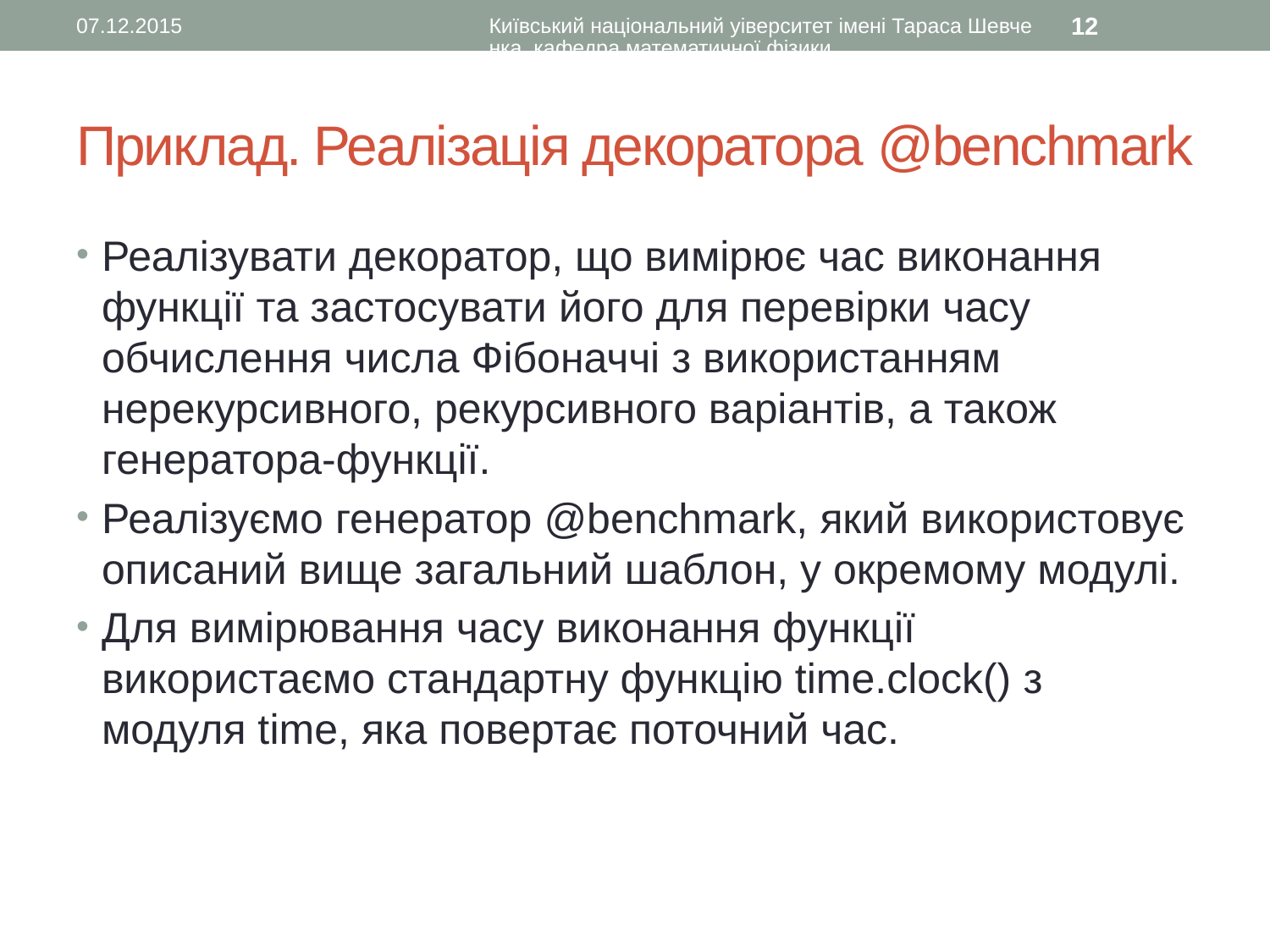

07.12.2015
Київський національний уіверситет імені Тараса Шевченка, кафедра математичної фізики
12
# Приклад. Реалізація декоратора @benchmark
Реалізувати декоратор, що вимірює час виконання функції та застосувати його для перевірки часу обчислення числа Фібоначчі з використанням нерекурсивного, рекурсивного варіантів, а також генератора-функції.
Реалізуємо генератор @benchmark, який використовує описаний вище загальний шаблон, у окремому модулі.
Для вимірювання часу виконання функції використаємо стандартну функцію time.clock() з модуля time, яка повертає поточний час.